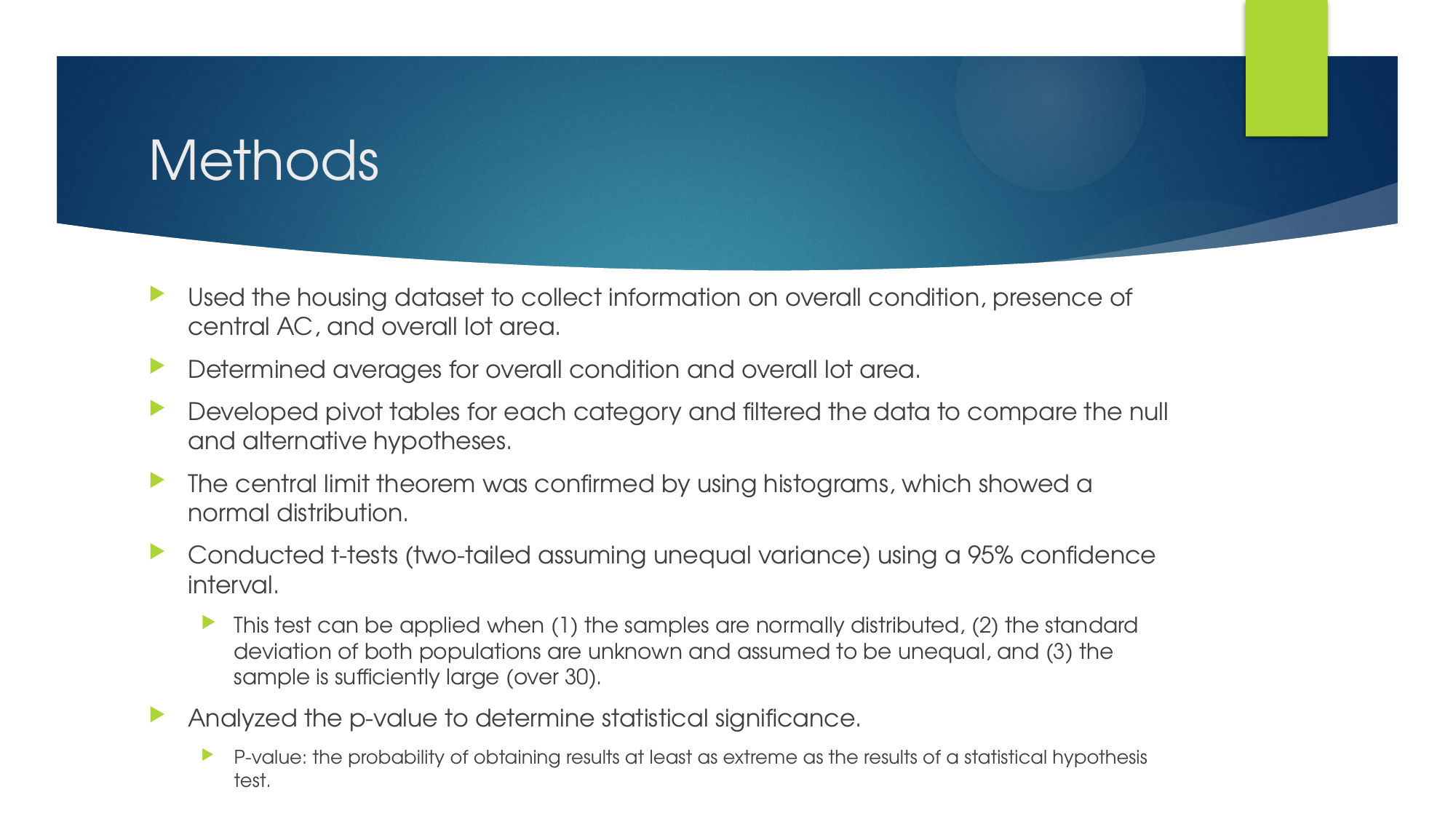

# Methods
Used the housing dataset to collect information on overall condition, presence of central AC, and overall lot area.
Determined averages for overall condition and overall lot area.
Developed pivot tables for each category and filtered the data to compare the null and alternative hypotheses.
The central limit theorem was confirmed by using histograms, which showed a normal distribution.
Conducted t-tests (two-tailed assuming unequal variance) using a 95% confidence interval.
This test can be applied when (1) the samples are normally distributed, (2) the standard deviation of both populations are unknown and assumed to be unequal, and (3) the sample is sufficiently large (over 30).
Analyzed the p-value to determine statistical significance.
P-value: the probability of obtaining results at least as extreme as the results of a statistical hypothesis test.